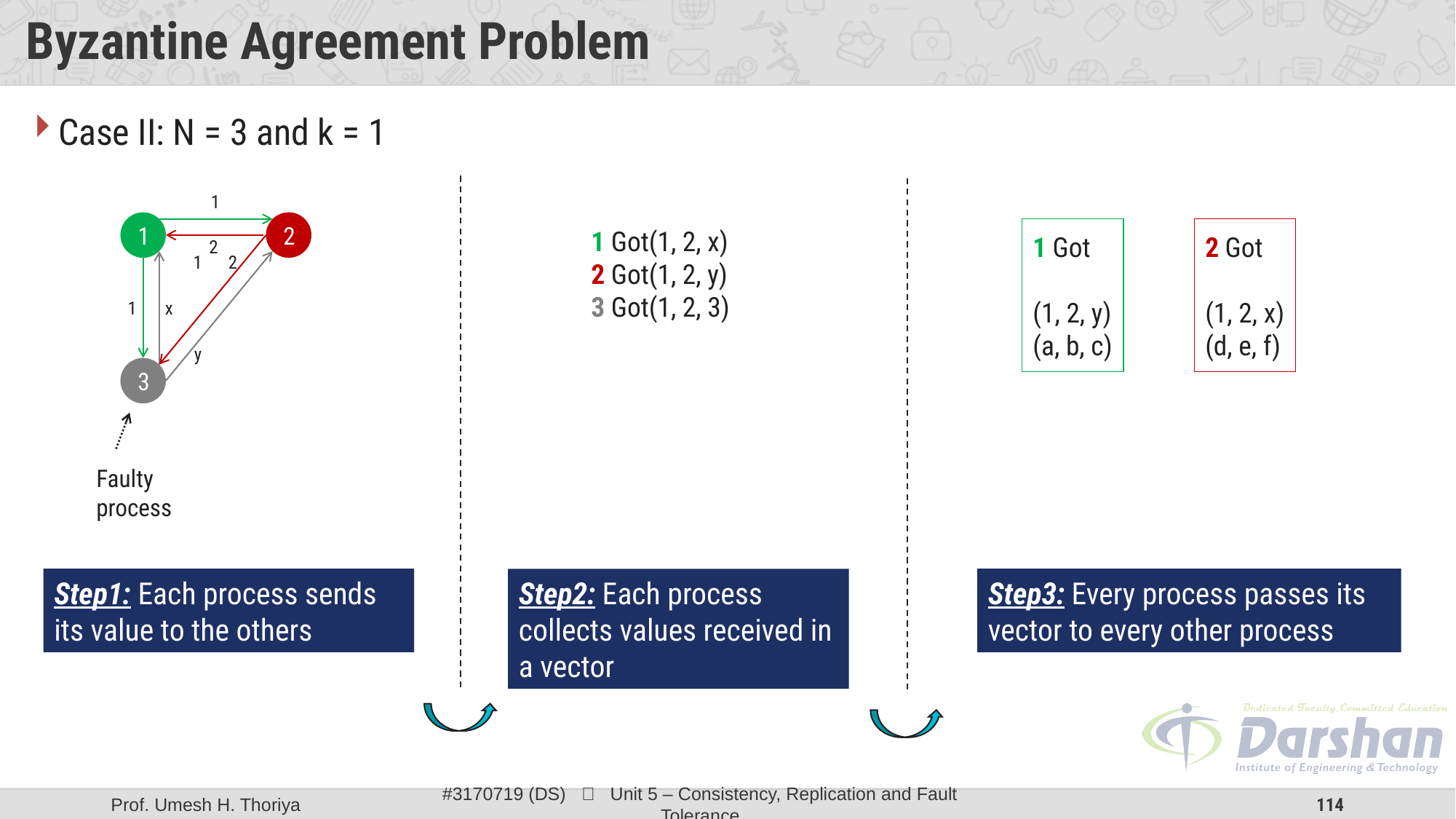

# Byzantine Agreement Problem
Case II: N = 3 and k = 1

1
1
2
1 Got(1, 2, x)
2 Got(1, 2, y)
3 Got(1, 2, 3)
1 Got

(1, 2, y)
(a, b, c)
2 Got

(1, 2, x)
(d, e, f)
2
1
2
1
x
y
3
Faulty
process
Step1: Each process sends its value to the others
Step2: Each process collects values received in a vector
Step3: Every process passes its vector to every other process